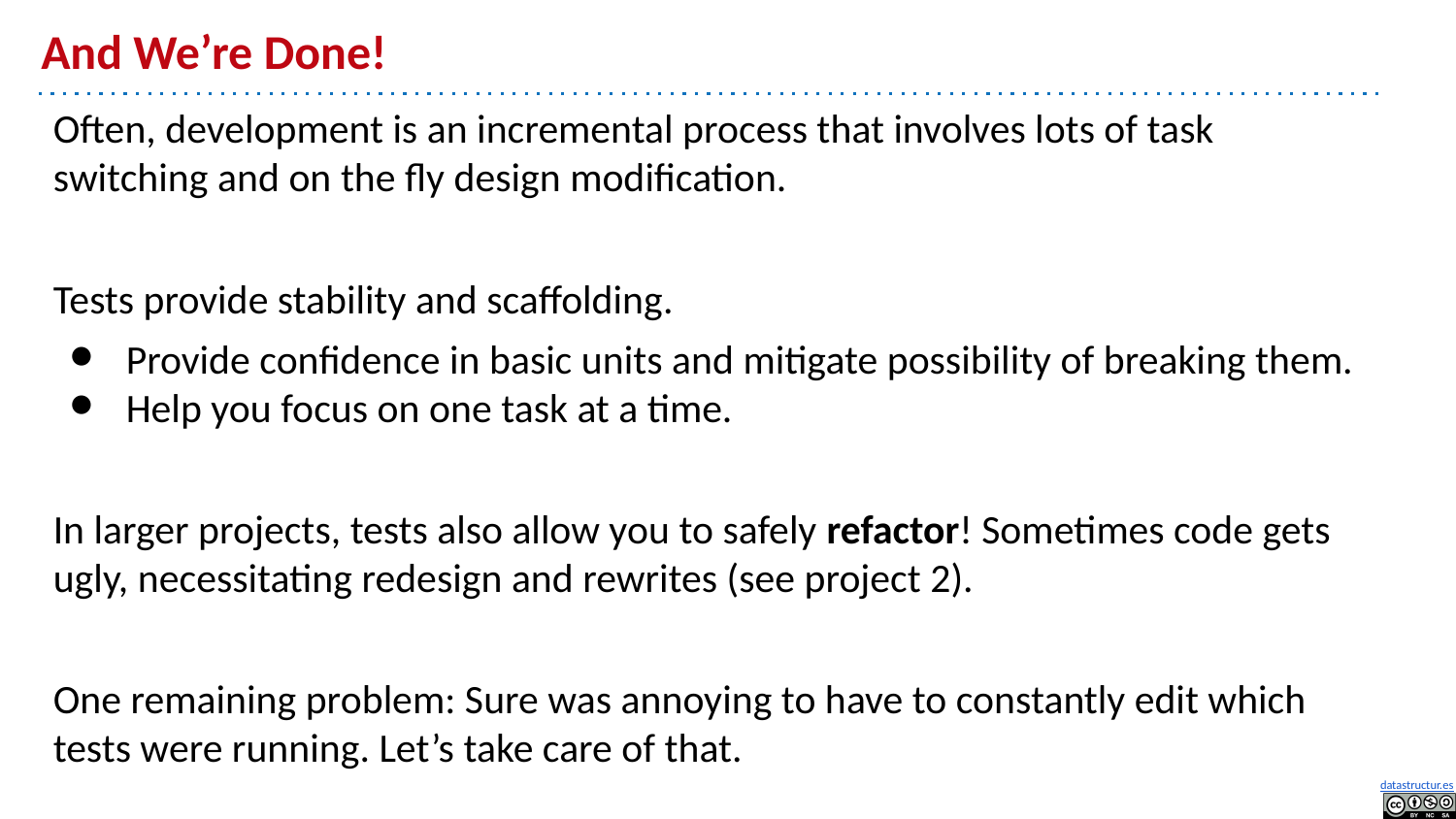

# And We’re Done!
Often, development is an incremental process that involves lots of task switching and on the fly design modification.

Tests provide stability and scaffolding.
Provide confidence in basic units and mitigate possibility of breaking them.
Help you focus on one task at a time.

In larger projects, tests also allow you to safely refactor! Sometimes code gets ugly, necessitating redesign and rewrites (see project 2).

One remaining problem: Sure was annoying to have to constantly edit which tests were running. Let’s take care of that.